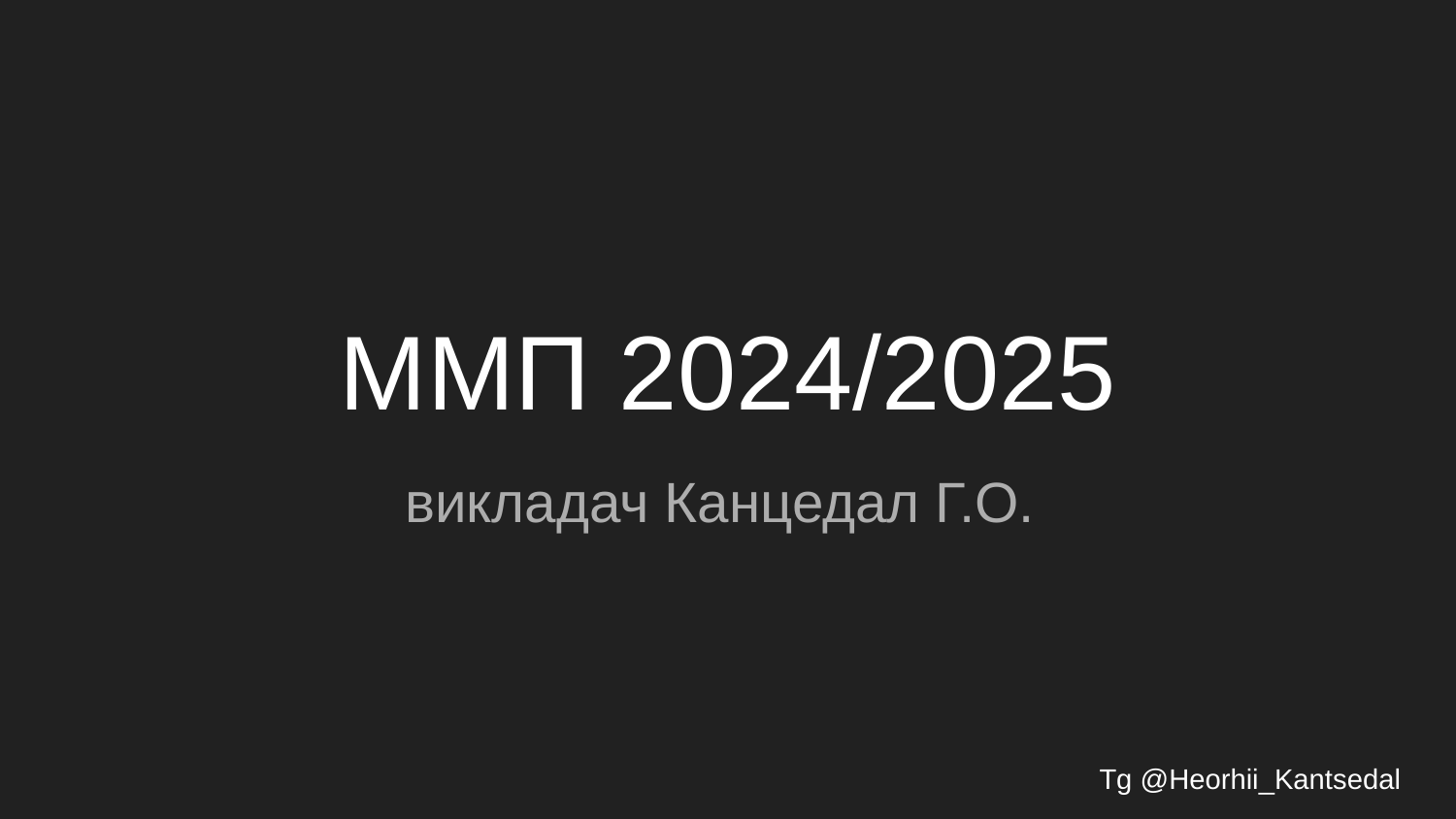

# ММП 2024/2025
викладач Канцедал Г.О.

Tg @Heorhii_Kantsedal